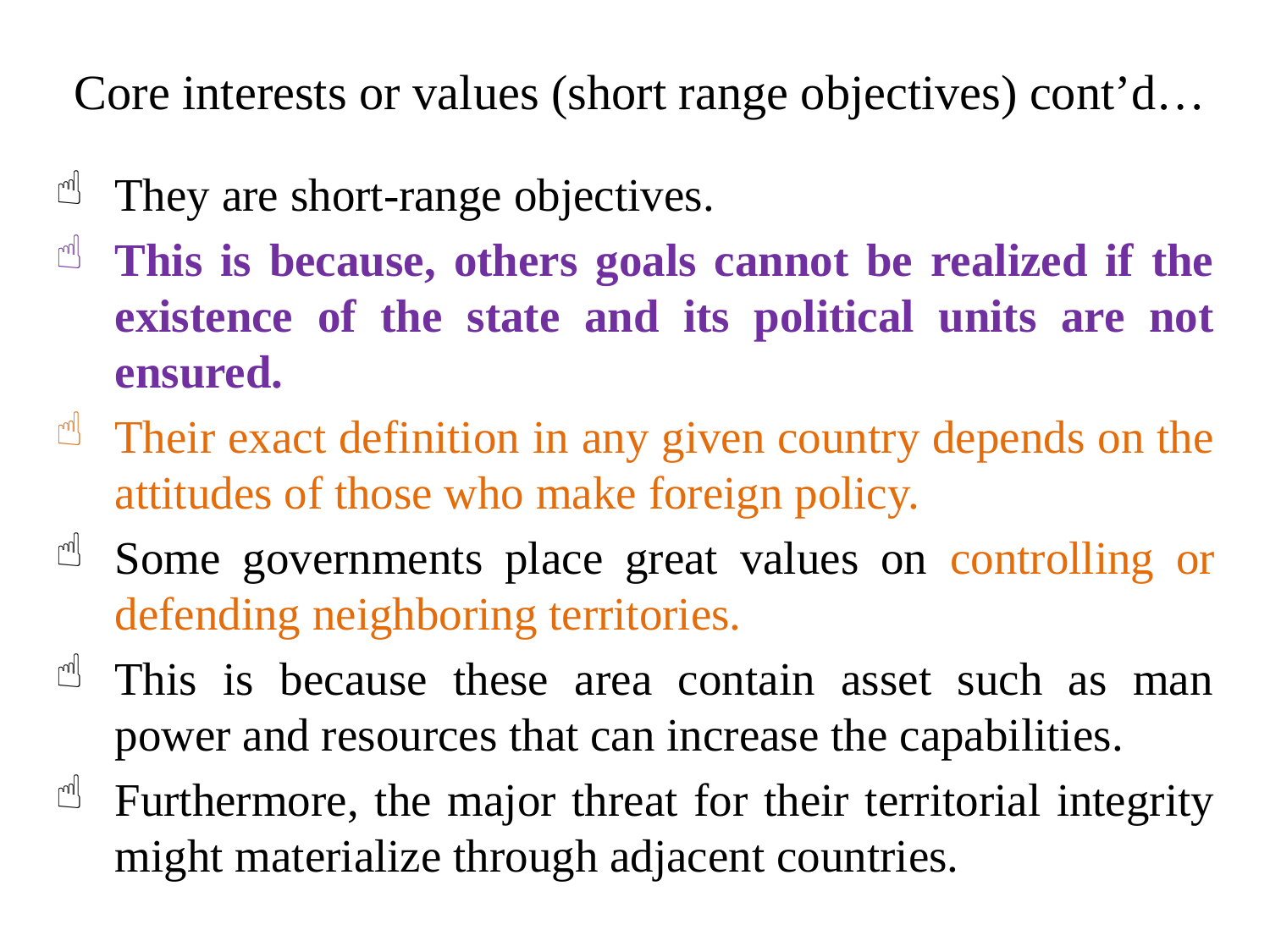

# Core interests or values (short range objectives) cont’d…
They are short-range objectives.
This is because, others goals cannot be realized if the existence of the state and its political units are not ensured.
Their exact definition in any given country depends on the attitudes of those who make foreign policy.
Some governments place great values on controlling or defending neighboring territories.
This is because these area contain asset such as man power and resources that can increase the capabilities.
Furthermore, the major threat for their territorial integrity might materialize through adjacent countries.